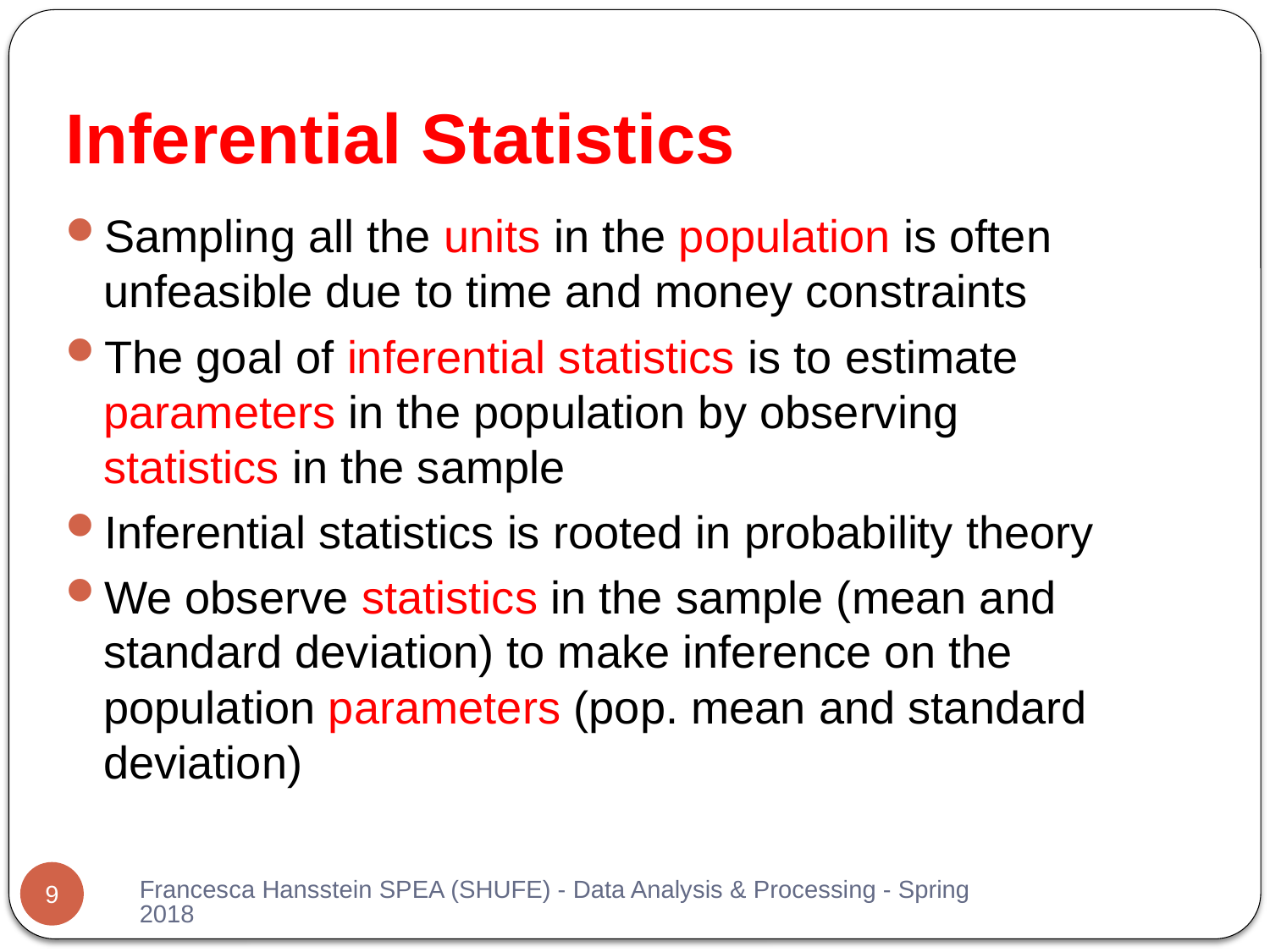

# Inferential Statistics
Sampling all the units in the population is often unfeasible due to time and money constraints
The goal of inferential statistics is to estimate parameters in the population by observing statistics in the sample
Inferential statistics is rooted in probability theory
We observe statistics in the sample (mean and standard deviation) to make inference on the population parameters (pop. mean and standard deviation)

Francesca Hansstein SPEA (SHUFE) - Data Analysis & Processing - Spring 2018
9